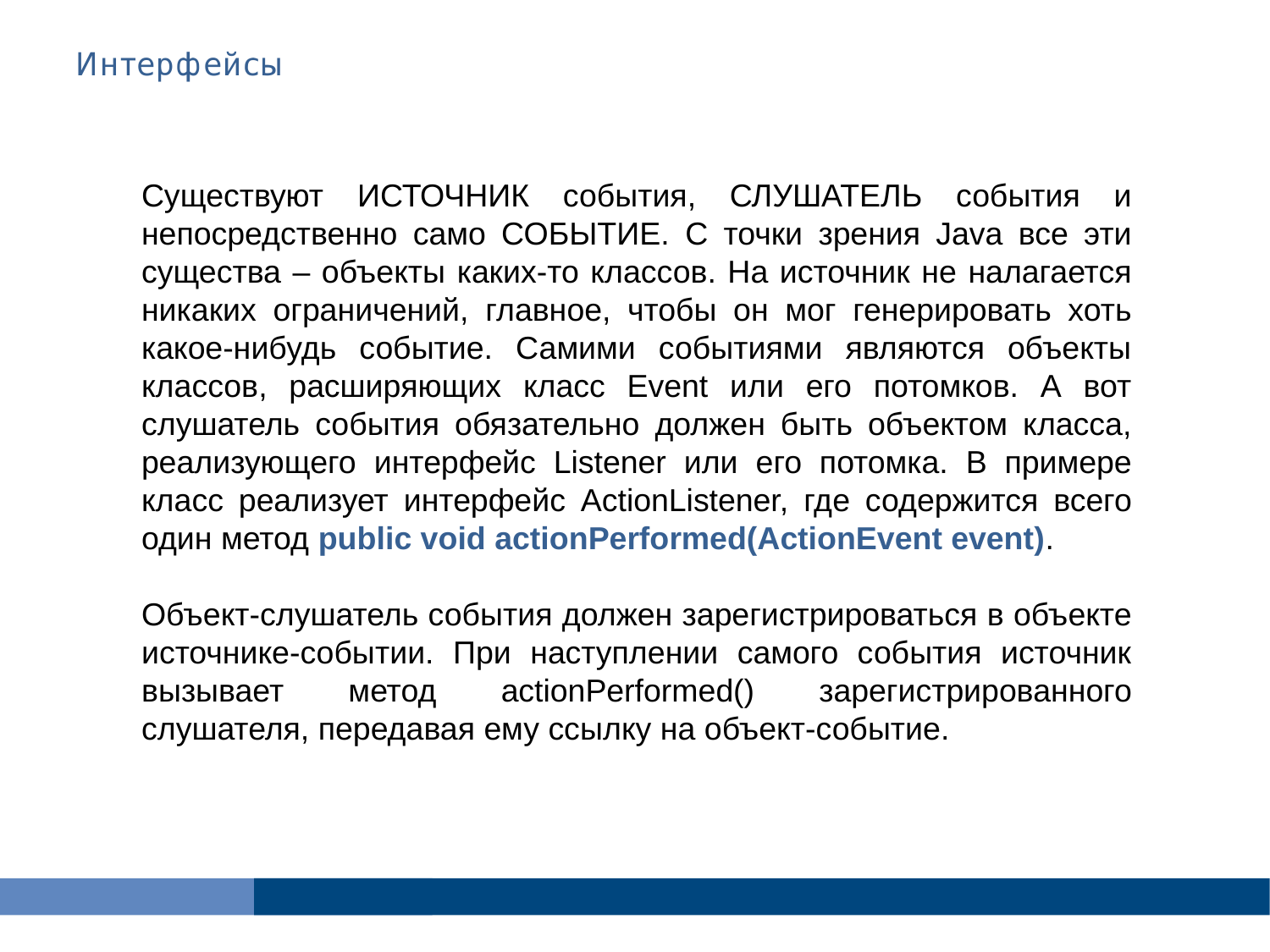

Интерфейсы
Существуют ИСТОЧНИК события, СЛУШАТЕЛЬ события и непосредственно само СОБЫТИЕ. С точки зрения Java все эти существа – объекты каких-то классов. На источник не налагается никаких ограничений, главное, чтобы он мог генерировать хоть какое-нибудь событие. Самими событиями являются объекты классов, расширяющих класс Event или его потомков. А вот слушатель события обязательно должен быть объектом класса, реализующего интерфейс Listener или его потомка. В примере класс реализует интерфейс ActionListener, где содержится всего один метод public void actionPerformed(ActionEvent event).

Объект-слушатель события должен зарегистрироваться в объекте источнике-событии. При наступлении самого события источник вызывает метод actionPerformed() зарегистрированного слушателя, передавая ему ссылку на объект-событие.